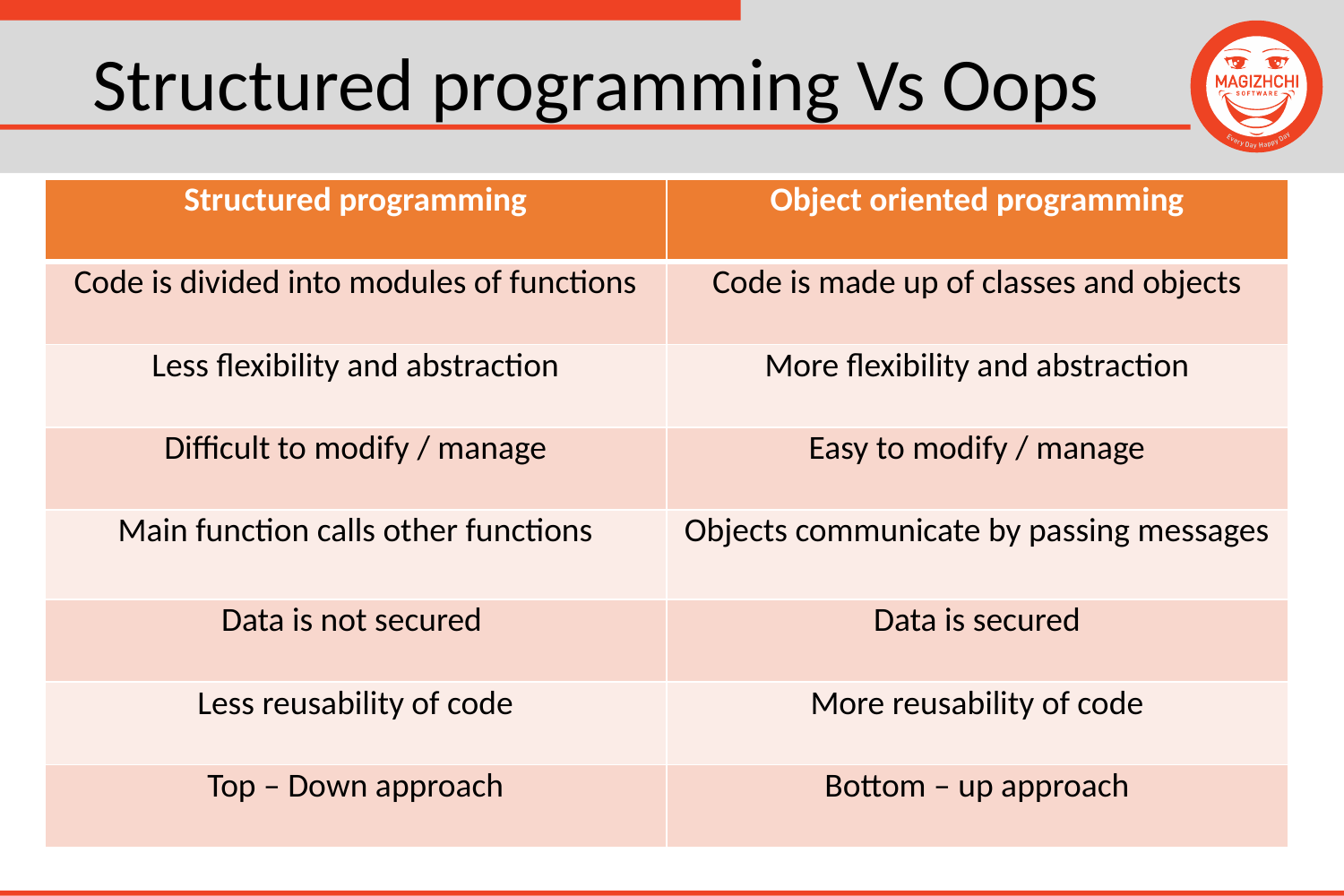

# Structured programming Vs Oops
| Structured programming | Object oriented programming |
| --- | --- |
| Code is divided into modules of functions | Code is made up of classes and objects |
| Less flexibility and abstraction | More flexibility and abstraction |
| Difficult to modify / manage | Easy to modify / manage |
| Main function calls other functions | Objects communicate by passing messages |
| Data is not secured | Data is secured |
| Less reusability of code | More reusability of code |
| Top – Down approach | Bottom – up approach |